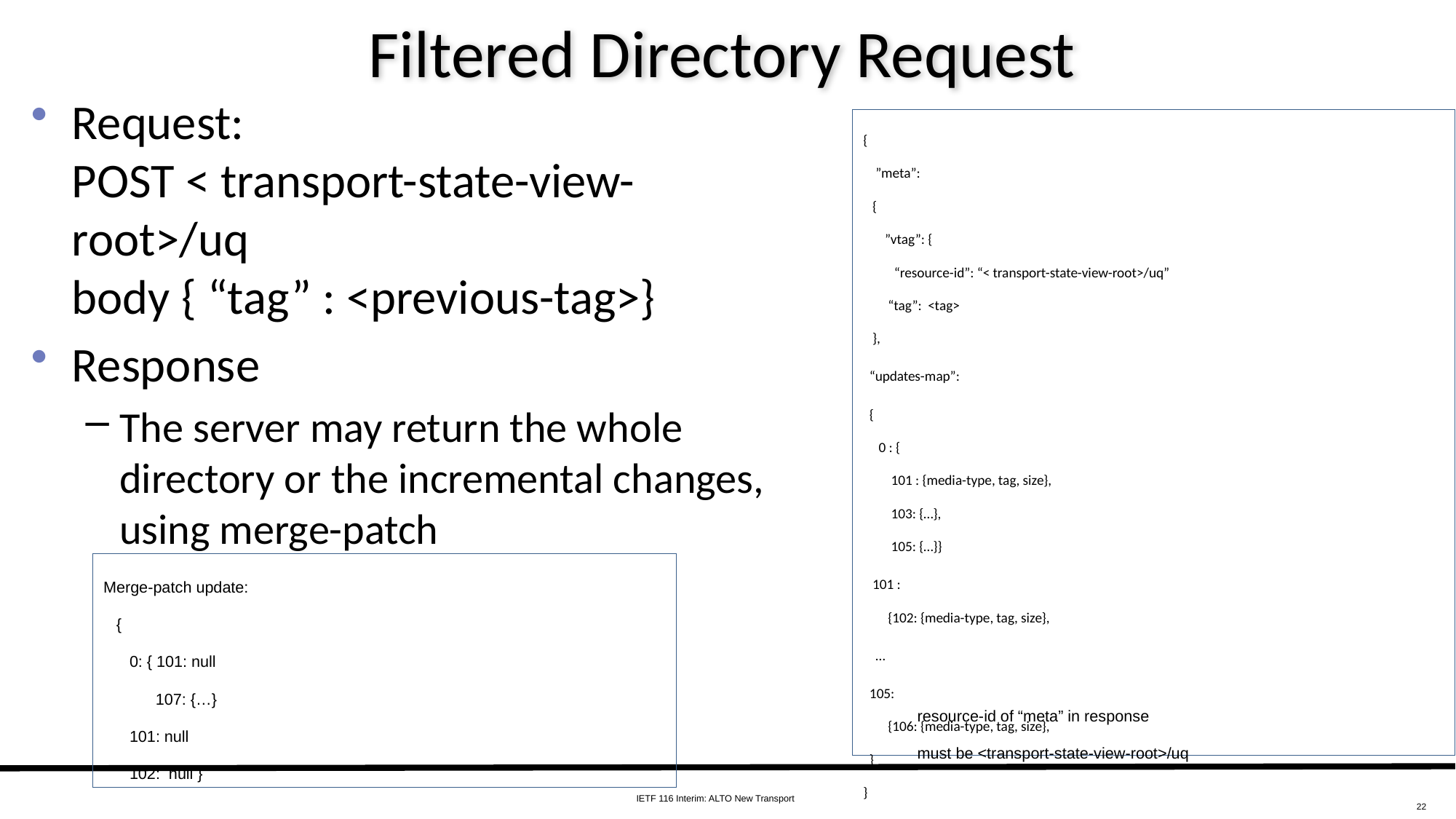

# Filtered Directory Request
Request:
POST < transport-state-view-root>/uq
body { “tag” : <previous-tag>}
Response
The server may return the whole directory or the incremental changes, using merge-patch
{
    ”meta”:
   {
       ”vtag”: {
          “resource-id”: “< transport-state-view-root>/uq”
        “tag”:  <tag>
   },
  “updates-map”:
  {
     0 : {
         101 : {media-type, tag, size},
         103: {…},
         105: {…}}
   101 :
        {102: {media-type, tag, size},
    …
  105:
        {106: {media-type, tag, size},
  }
}
Merge-patch update:
   {
      0: { 101: null
            107: {…}
      101: null
      102:  null }
resource-id of “meta” in response
must be <transport-state-view-root>/uq